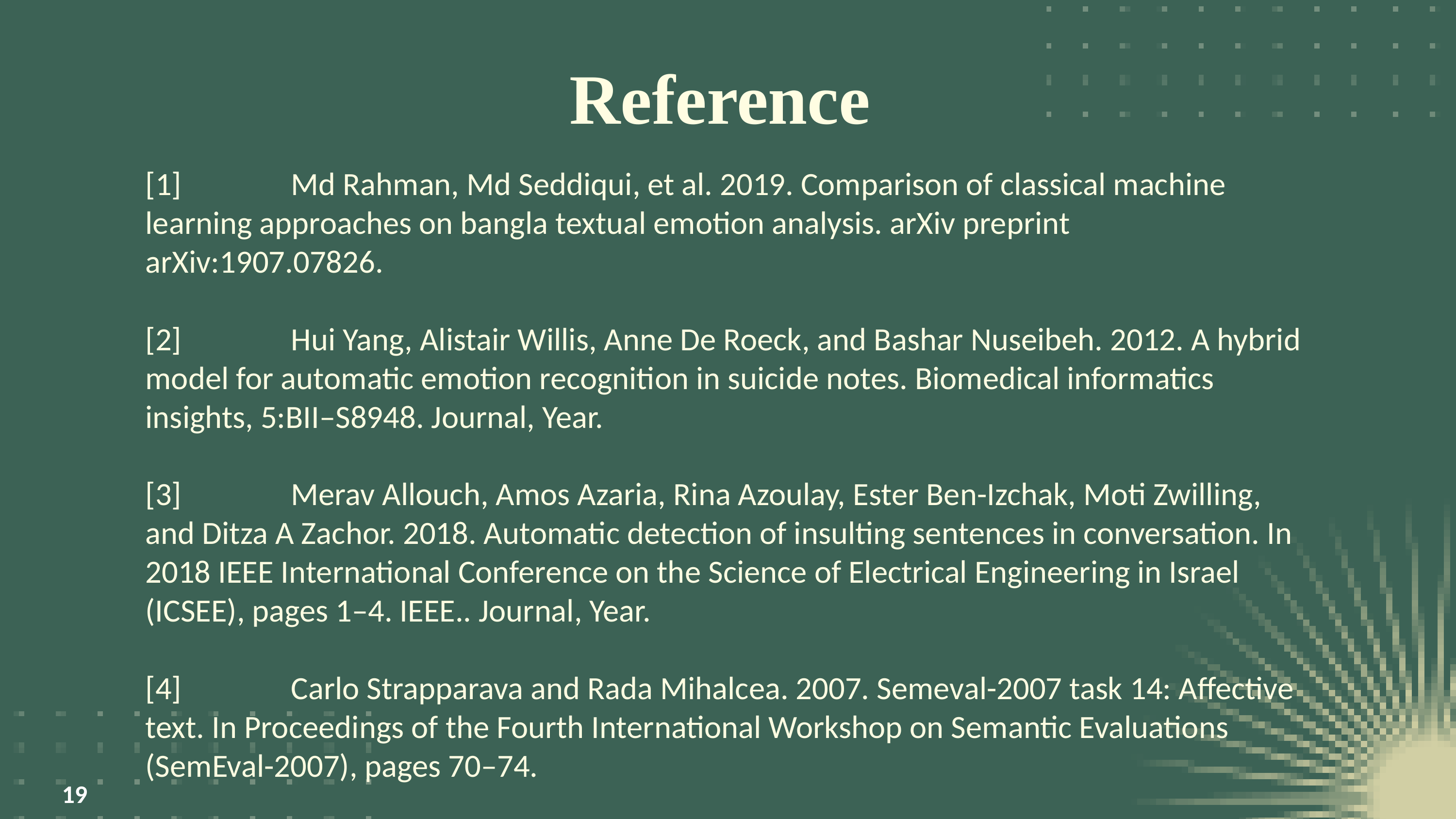

Reference
[1]		Md Rahman, Md Seddiqui, et al. 2019. Comparison of classical machine learning approaches on bangla textual emotion analysis. arXiv preprint arXiv:1907.07826.

[2]		Hui Yang, Alistair Willis, Anne De Roeck, and Bashar Nuseibeh. 2012. A hybrid model for automatic emotion recognition in suicide notes. Biomedical informatics insights, 5:BII–S8948. Journal, Year.

[3]		Merav Allouch, Amos Azaria, Rina Azoulay, Ester Ben-Izchak, Moti Zwilling, and Ditza A Zachor. 2018. Automatic detection of insulting sentences in conversation. In 2018 IEEE International Conference on the Science of Electrical Engineering in Israel (ICSEE), pages 1–4. IEEE.. Journal, Year.

[4]		Carlo Strapparava and Rada Mihalcea. 2007. Semeval-2007 task 14: Affective text. In Proceedings of the Fourth International Workshop on Semantic Evaluations (SemEval-2007), pages 70–74.

19